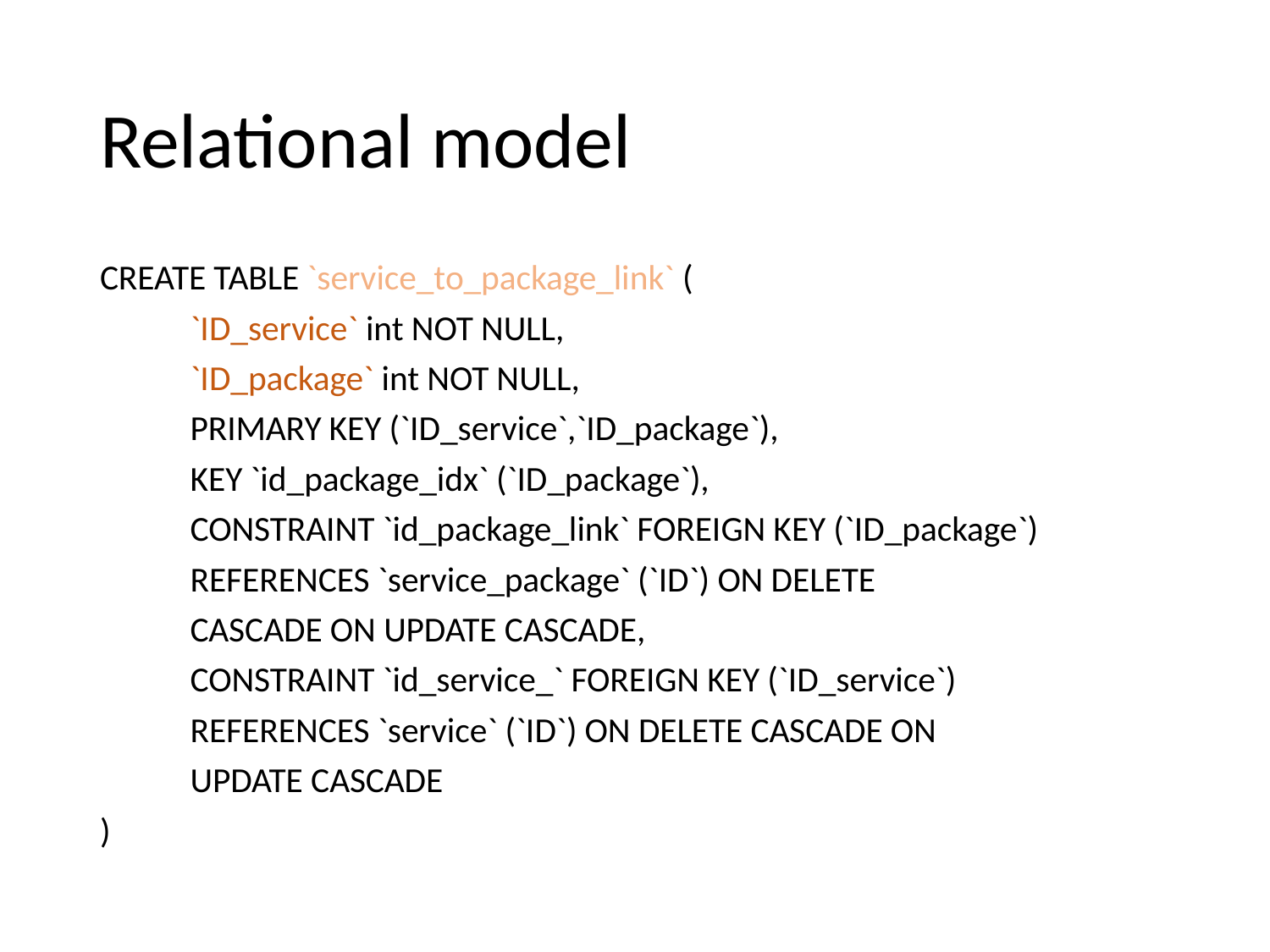

# Relational model
CREATE TABLE `service_to_package_link` (
	`ID_service` int NOT NULL,
	`ID_package` int NOT NULL,
	PRIMARY KEY (`ID_service`,`ID_package`),
	KEY `id_package_idx` (`ID_package`),
	CONSTRAINT `id_package_link` FOREIGN KEY (`ID_package`)
	REFERENCES `service_package` (`ID`) ON DELETE
	CASCADE ON UPDATE CASCADE,
	CONSTRAINT `id_service_` FOREIGN KEY (`ID_service`)
	REFERENCES `service` (`ID`) ON DELETE CASCADE ON
	UPDATE CASCADE
)